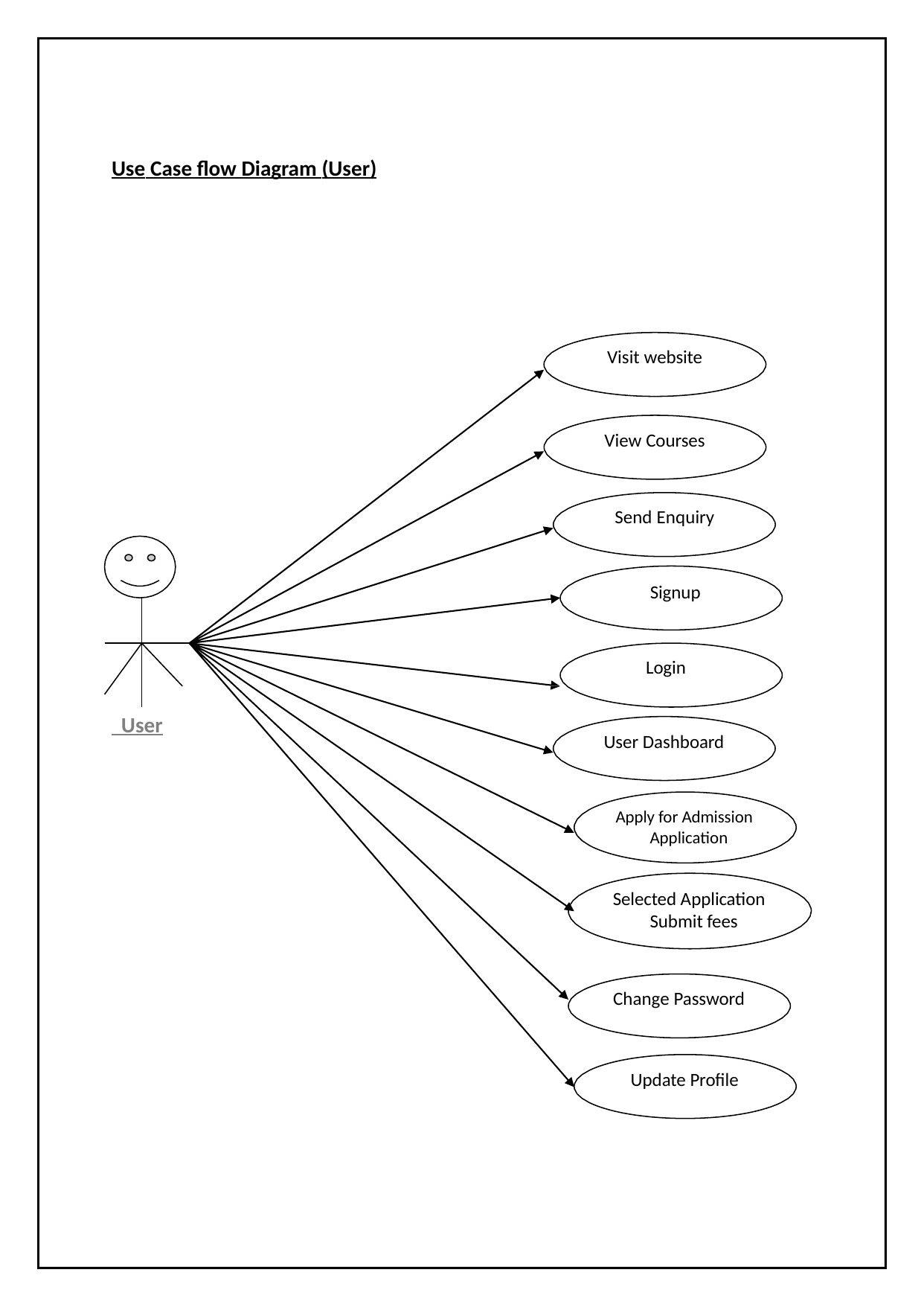

Use Case flow Diagram (User)

Visit website

View Courses
Send Enquiry  Signup  Login

  User
User Dashboard
Apply for Admission  Application

Selected Application  Submit fees

Change Password

Update Profile